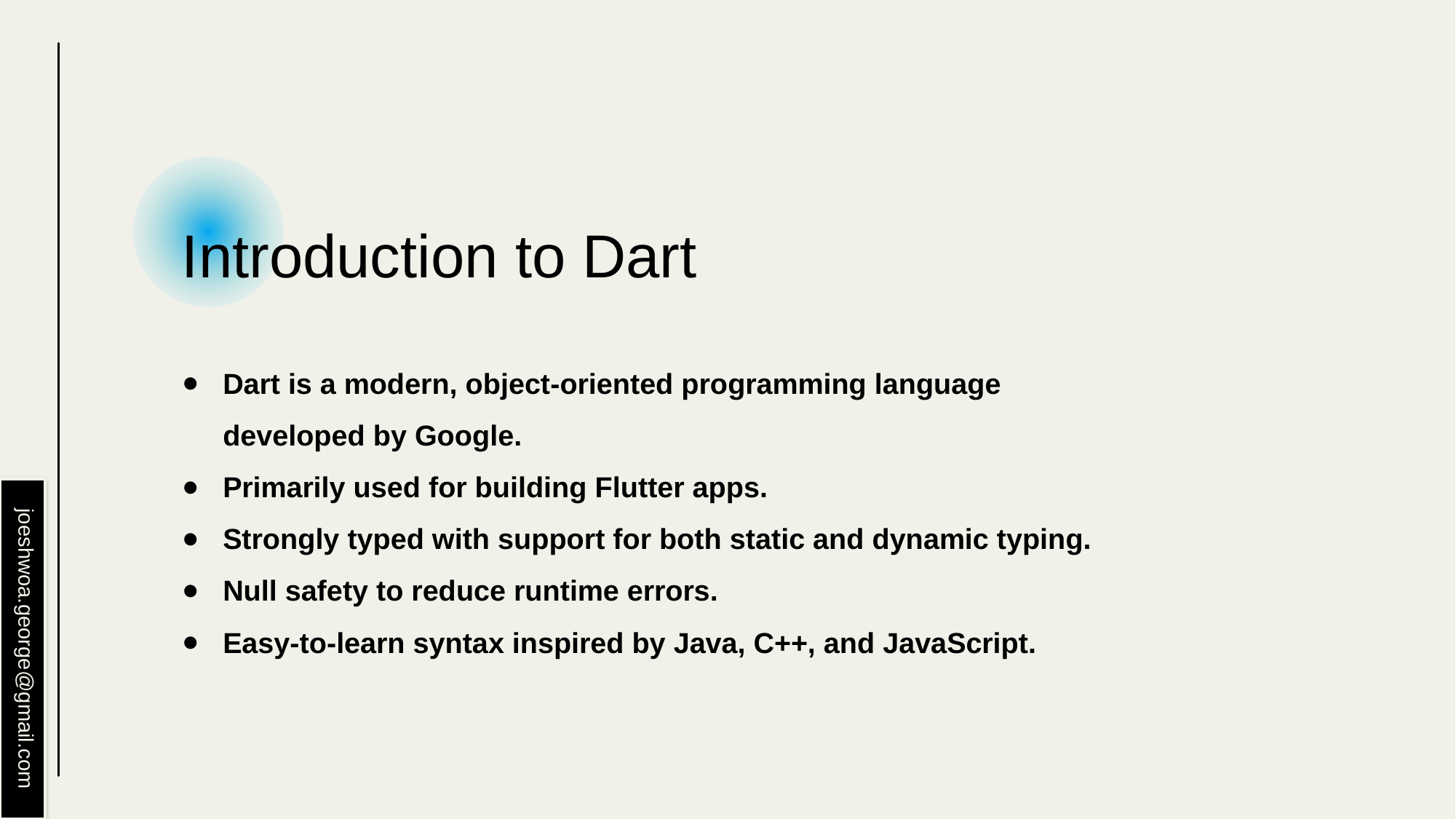

# Introduction to Dart
Dart is a modern, object-oriented programming language developed by Google.
Primarily used for building Flutter apps.
Strongly typed with support for both static and dynamic typing.
Null safety to reduce runtime errors.
Easy-to-learn syntax inspired by Java, C++, and JavaScript.

joeshwoa.george@gmail.com